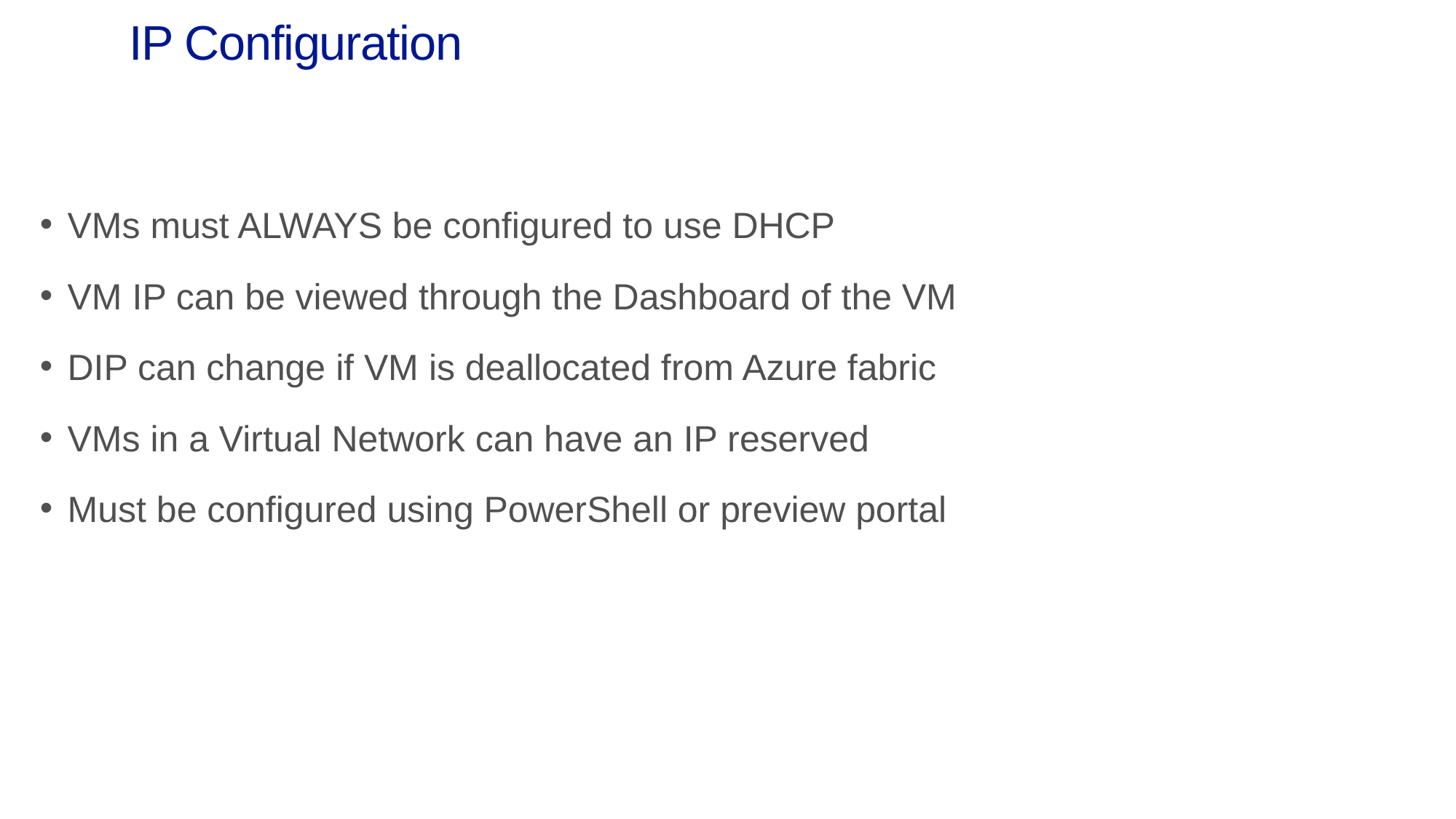

# IP Configuration
VMs must ALWAYS be configured to use DHCP
VM IP can be viewed through the Dashboard of the VM
DIP can change if VM is deallocated from Azure fabric
VMs in a Virtual Network can have an IP reserved
Must be configured using PowerShell or preview portal